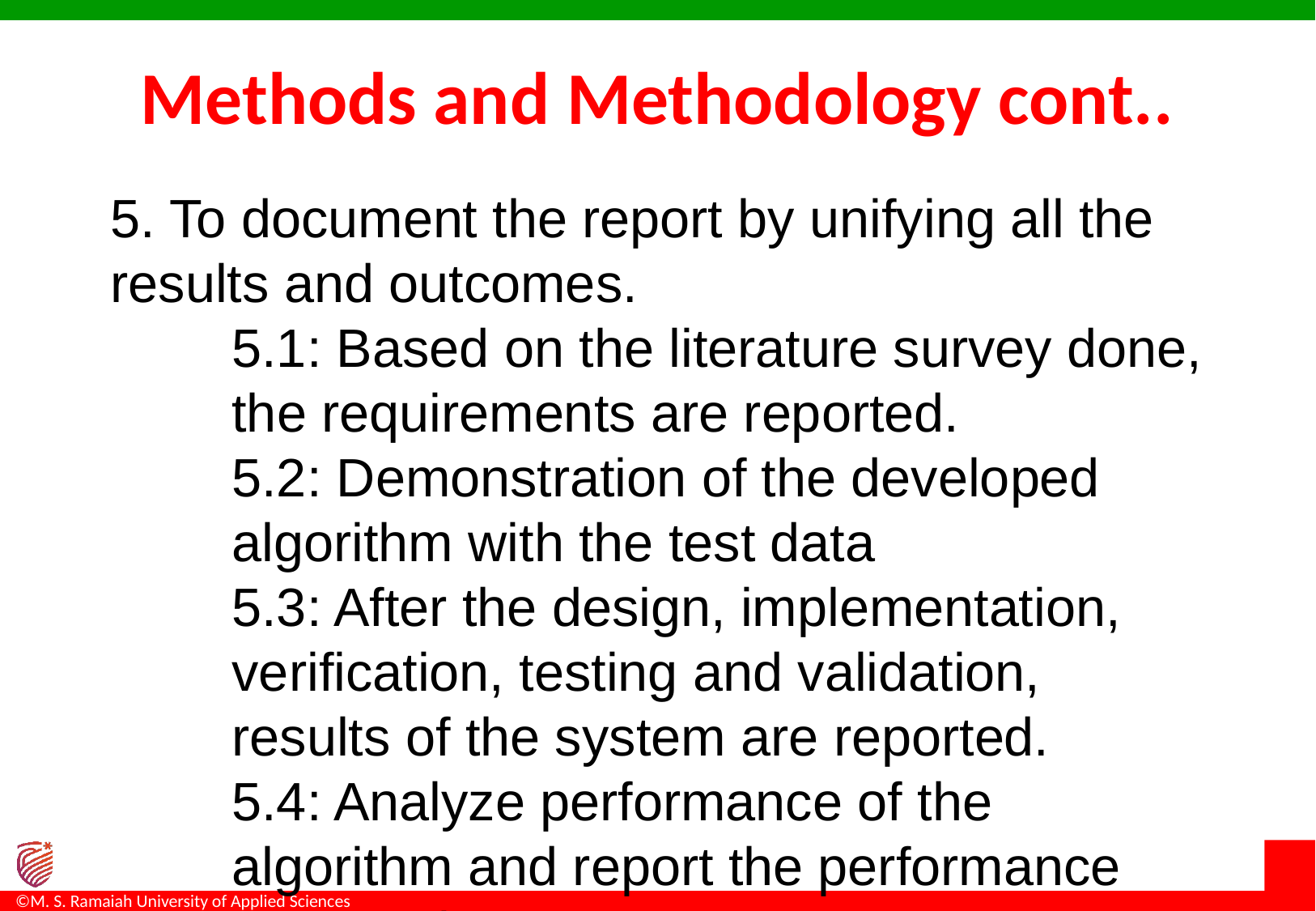

# Methods and Methodology cont..
5. To document the report by unifying all the 	results and outcomes.
5.1: Based on the literature survey done, the requirements are reported.
5.2: Demonstration of the developed algorithm with the test data
5.3: After the design, implementation, verification, testing and validation, results of the system are reported.
5.4: Analyze performance of the algorithm and report the performance test results.